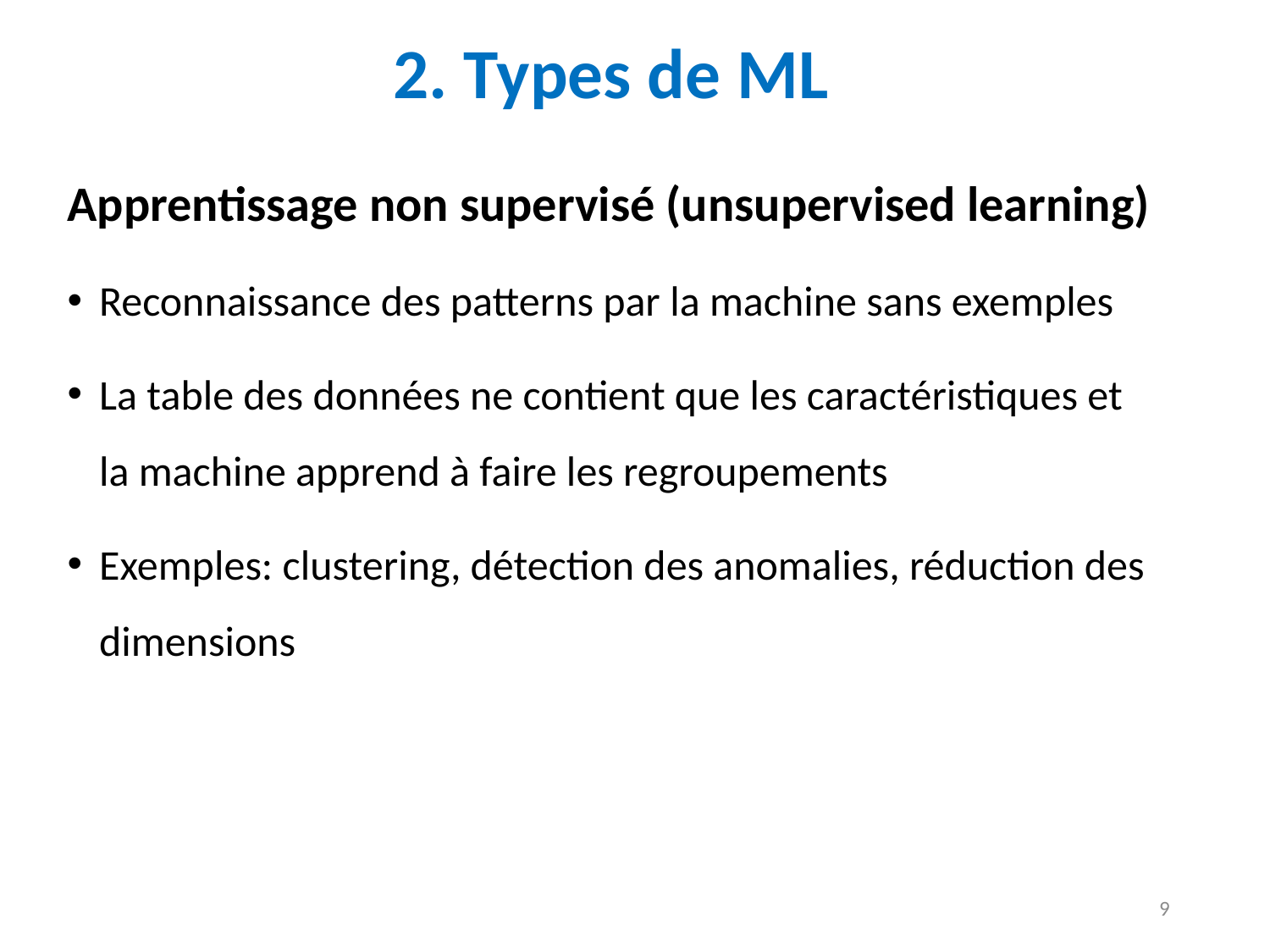

# 2. Types de ML
Apprentissage non supervisé (unsupervised learning)
Reconnaissance des patterns par la machine sans exemples
La table des données ne contient que les caractéristiques et la machine apprend à faire les regroupements
Exemples: clustering, détection des anomalies, réduction des dimensions

9